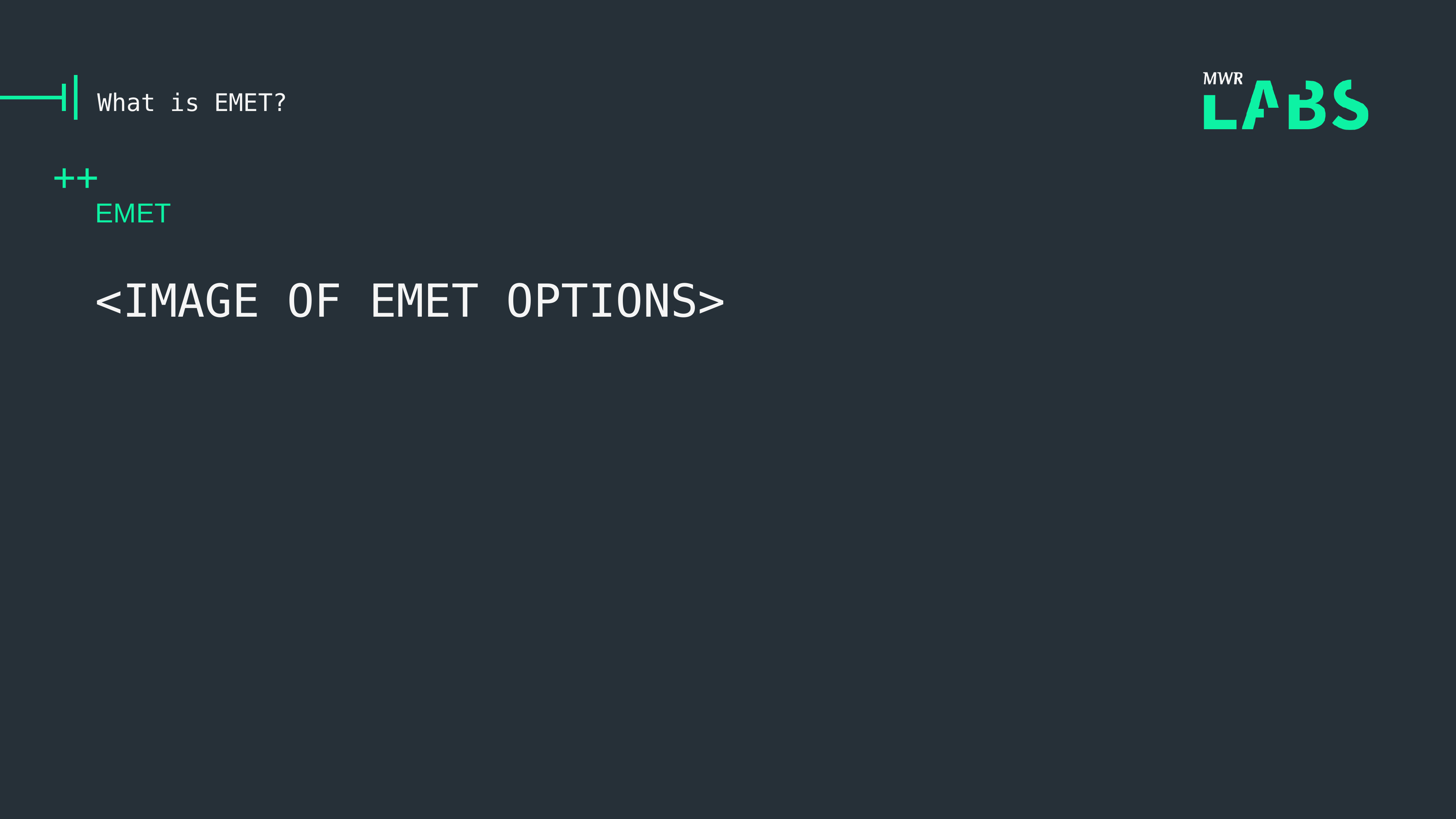

# What is EMET?
EMET
<IMAGE OF EMET OPTIONS>